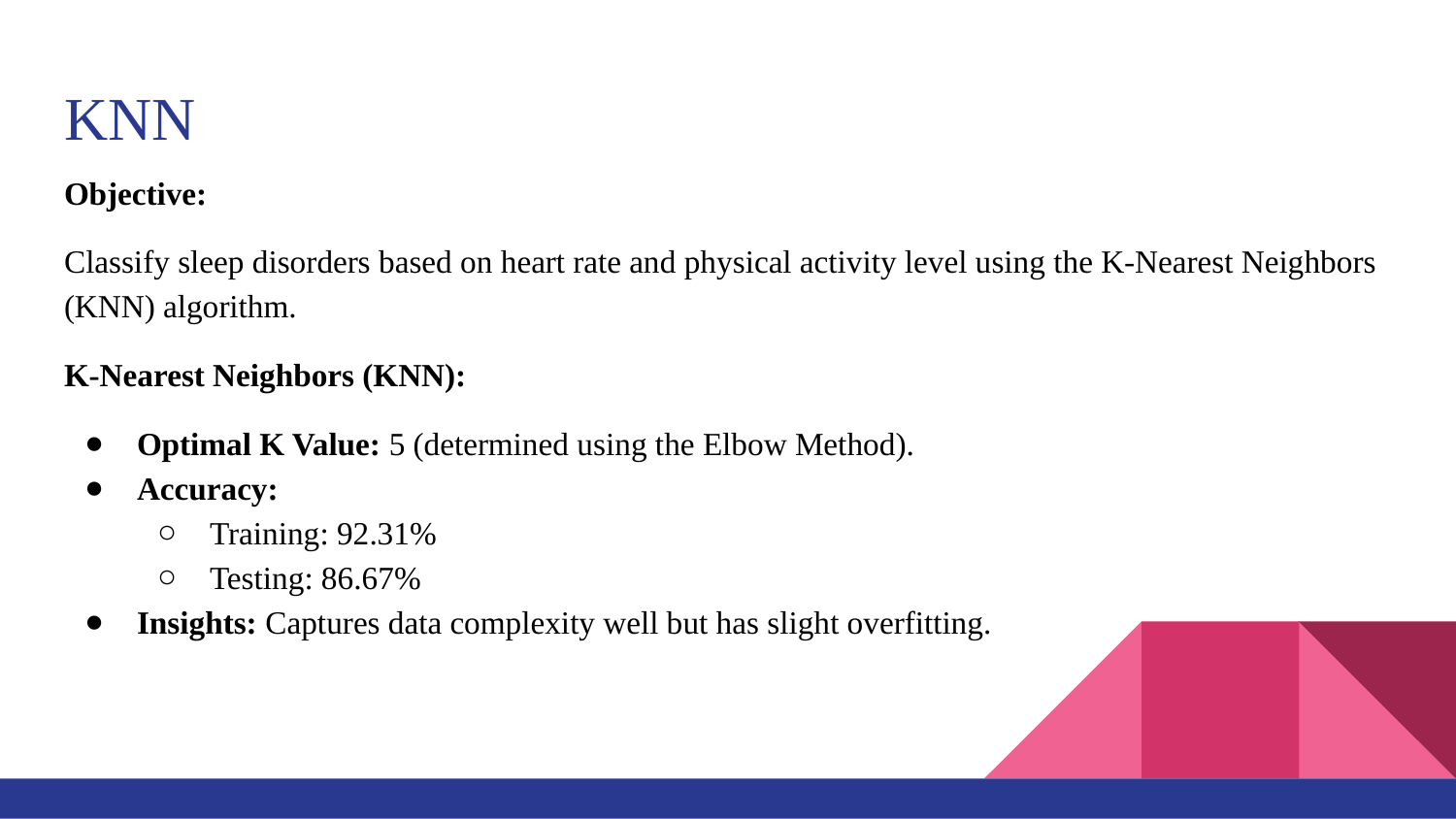

# KNN
Objective:
Classify sleep disorders based on heart rate and physical activity level using the K-Nearest Neighbors (KNN) algorithm.
K-Nearest Neighbors (KNN):
Optimal K Value: 5 (determined using the Elbow Method).
Accuracy:
Training: 92.31%
Testing: 86.67%
Insights: Captures data complexity well but has slight overfitting.